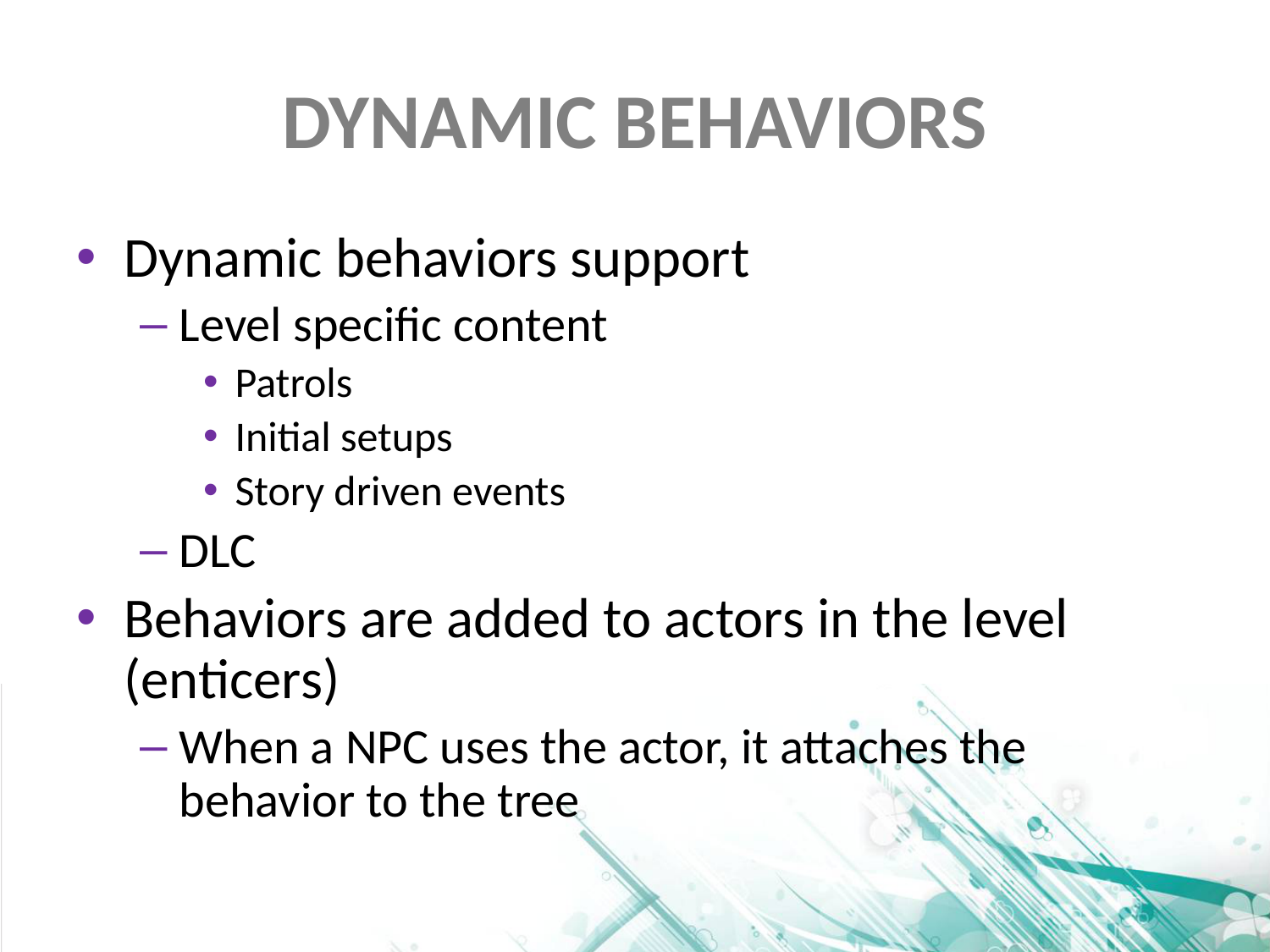

# Dynamic Behaviors
Dynamic behaviors support
Level specific content
Patrols
Initial setups
Story driven events
DLC
Behaviors are added to actors in the level (enticers)
When a NPC uses the actor, it attaches the behavior to the tree